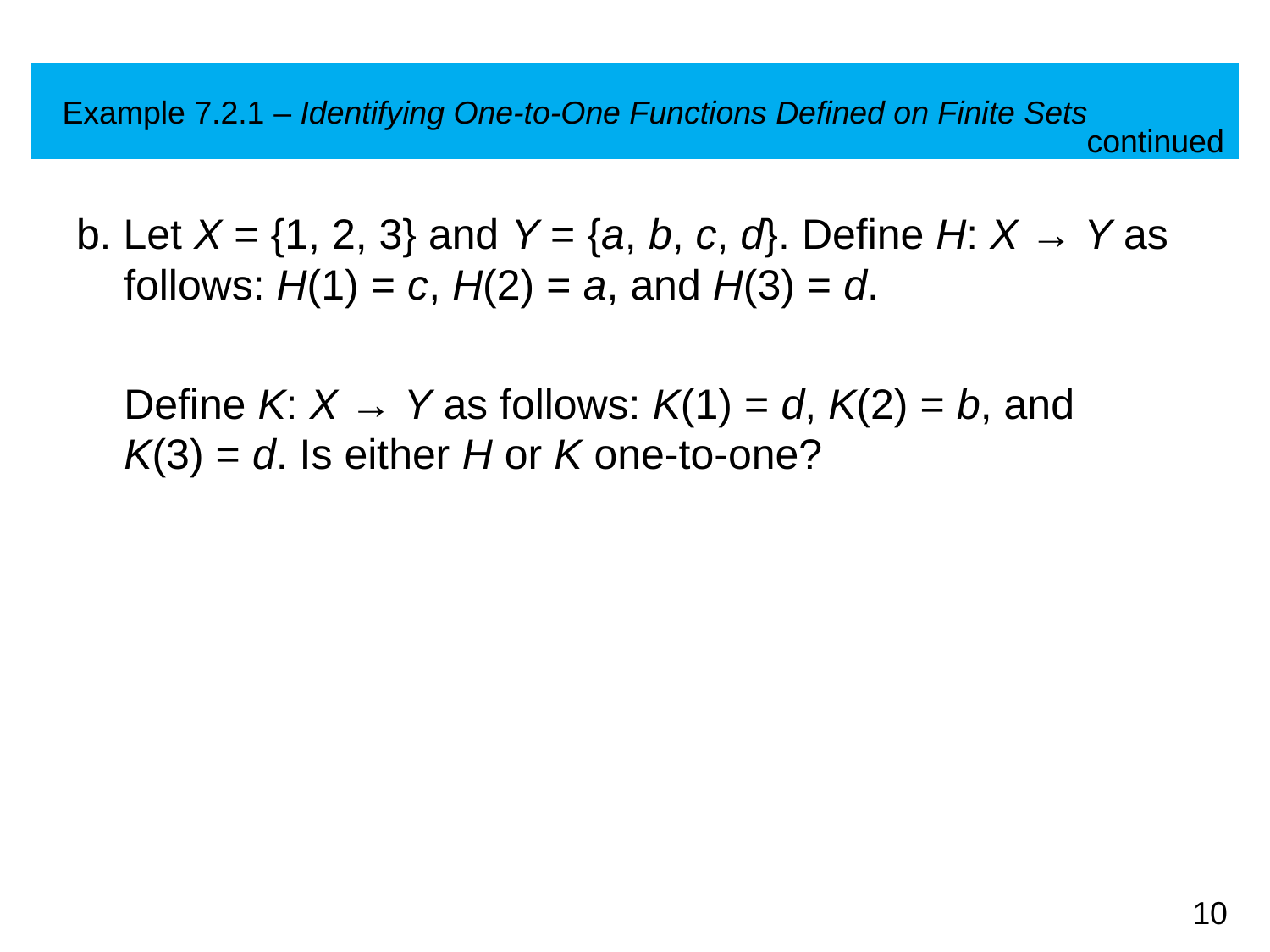

# Example 7.2.1 – Identifying One-to-One Functions Defined on Finite Sets
continued
b. Let X = {1, 2, 3} and Y = {a, b, c, d}. Define H: X → Y as follows: H(1) = c, H(2) = a, and H(3) = d.

	Define K: X → Y as follows: K(1) = d, K(2) = b, and    K(3) = d. Is either H or K one-to-one?